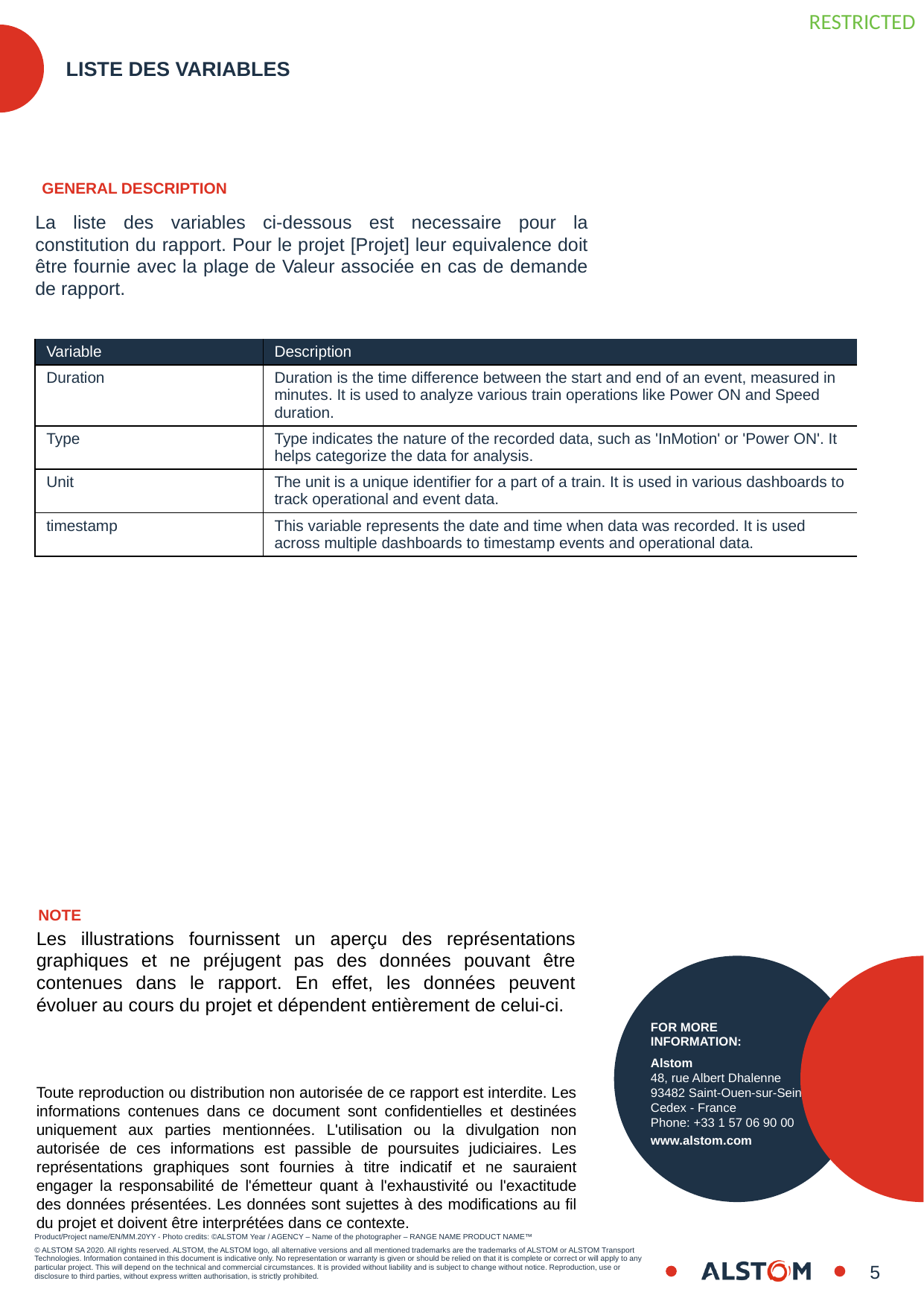

# Liste des variables
GENERAL DESCRIPTION
La liste des variables ci-dessous est necessaire pour la constitution du rapport. Pour le projet [Projet] leur equivalence doit être fournie avec la plage de Valeur associée en cas de demande de rapport.
| Variable | Description |
| --- | --- |
| Duration | Duration is the time difference between the start and end of an event, measured in minutes. It is used to analyze various train operations like Power ON and Speed duration. |
| Type | Type indicates the nature of the recorded data, such as 'InMotion' or 'Power ON'. It helps categorize the data for analysis. |
| Unit | The unit is a unique identifier for a part of a train. It is used in various dashboards to track operational and event data. |
| timestamp | This variable represents the date and time when data was recorded. It is used across multiple dashboards to timestamp events and operational data. |
NOTE
Les illustrations fournissent un aperçu des représentations graphiques et ne préjugent pas des données pouvant être contenues dans le rapport. En effet, les données peuvent évoluer au cours du projet et dépendent entièrement de celui-ci.

Toute reproduction ou distribution non autorisée de ce rapport est interdite. Les informations contenues dans ce document sont confidentielles et destinées uniquement aux parties mentionnées. L'utilisation ou la divulgation non autorisée de ces informations est passible de poursuites judiciaires. Les représentations graphiques sont fournies à titre indicatif et ne sauraient engager la responsabilité de l'émetteur quant à l'exhaustivité ou l'exactitude des données présentées. Les données sont sujettes à des modifications au fil du projet et doivent être interprétées dans ce contexte.
5
8/30/2024